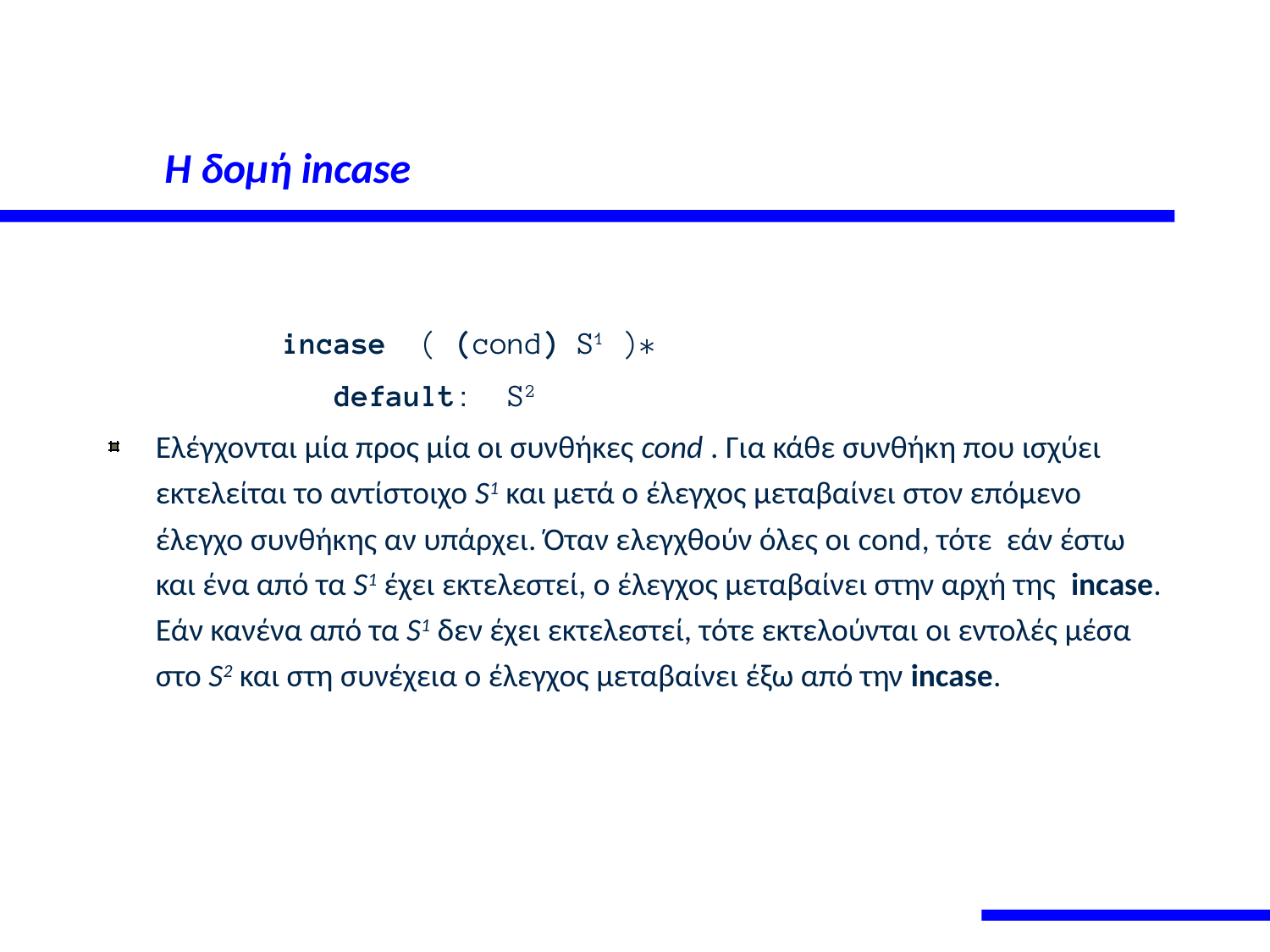

# Η δομή incase

		incase  ( (cond) S1 )*
		   default:  S2
Ελέγχονται μία προς μία οι συνθήκες cond . Για κάθε συνθήκη που ισχύει εκτελείται το αντίστοιχο S1 και μετά ο έλεγχος μεταβαίνει στον επόμενο έλεγχο συνθήκης αν υπάρχει. Όταν ελεγχθούν όλες οι cond, τότε  εάν έστω και ένα από τα S1 έχει εκτελεστεί, ο έλεγχος μεταβαίνει στην αρχή της  incase. Εάν κανένα από τα S1 δεν έχει εκτελεστεί, τότε εκτελούνται οι εντολές μέσα στο S2 και στη συνέχεια ο έλεγχος μεταβαίνει έξω από την incase.